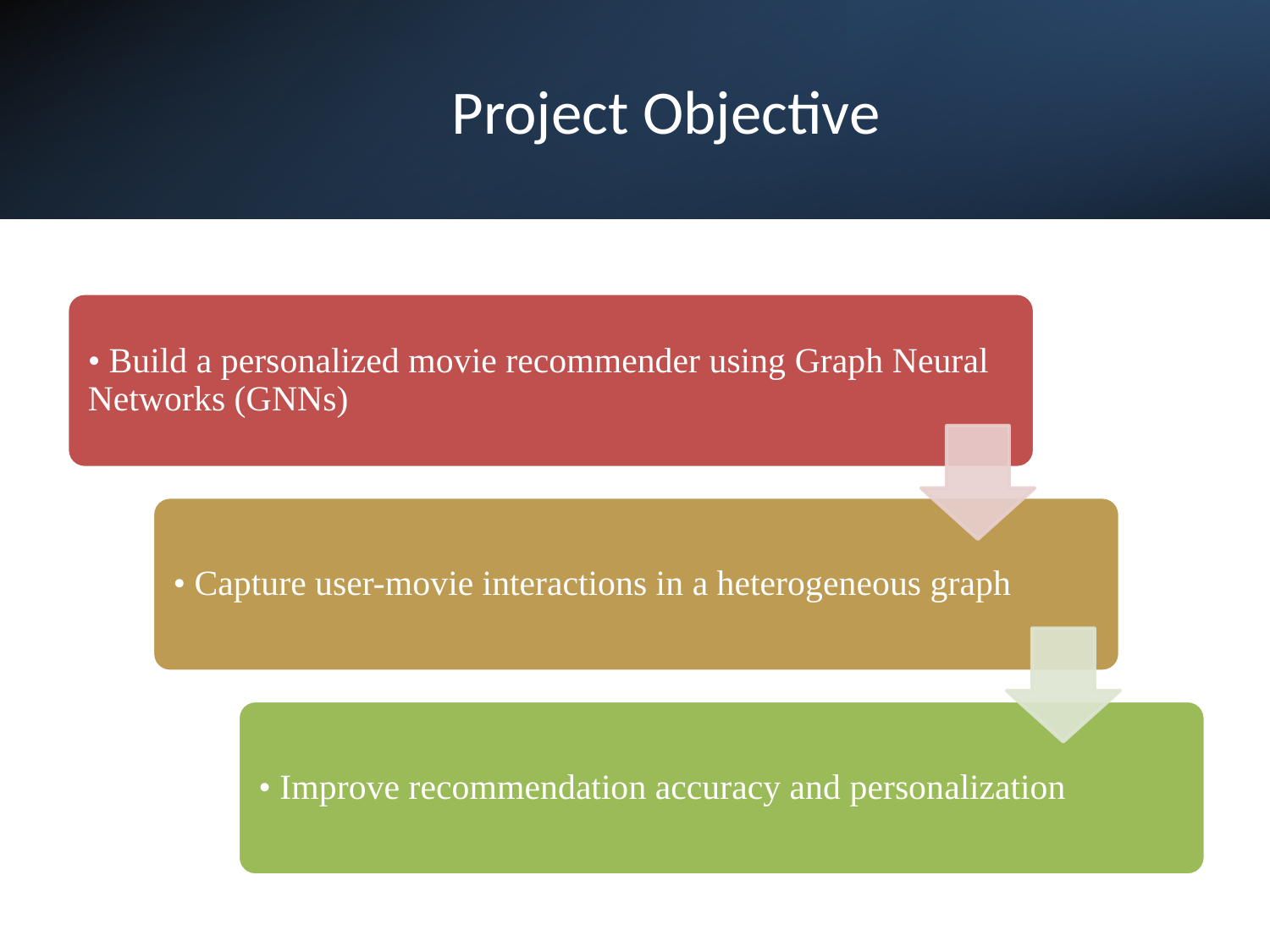

# Project Objective
• Build a personalized movie recommender using Graph Neural Networks (GNNs)
• Capture user-movie interactions in a heterogeneous graph
• Improve recommendation accuracy and personalization